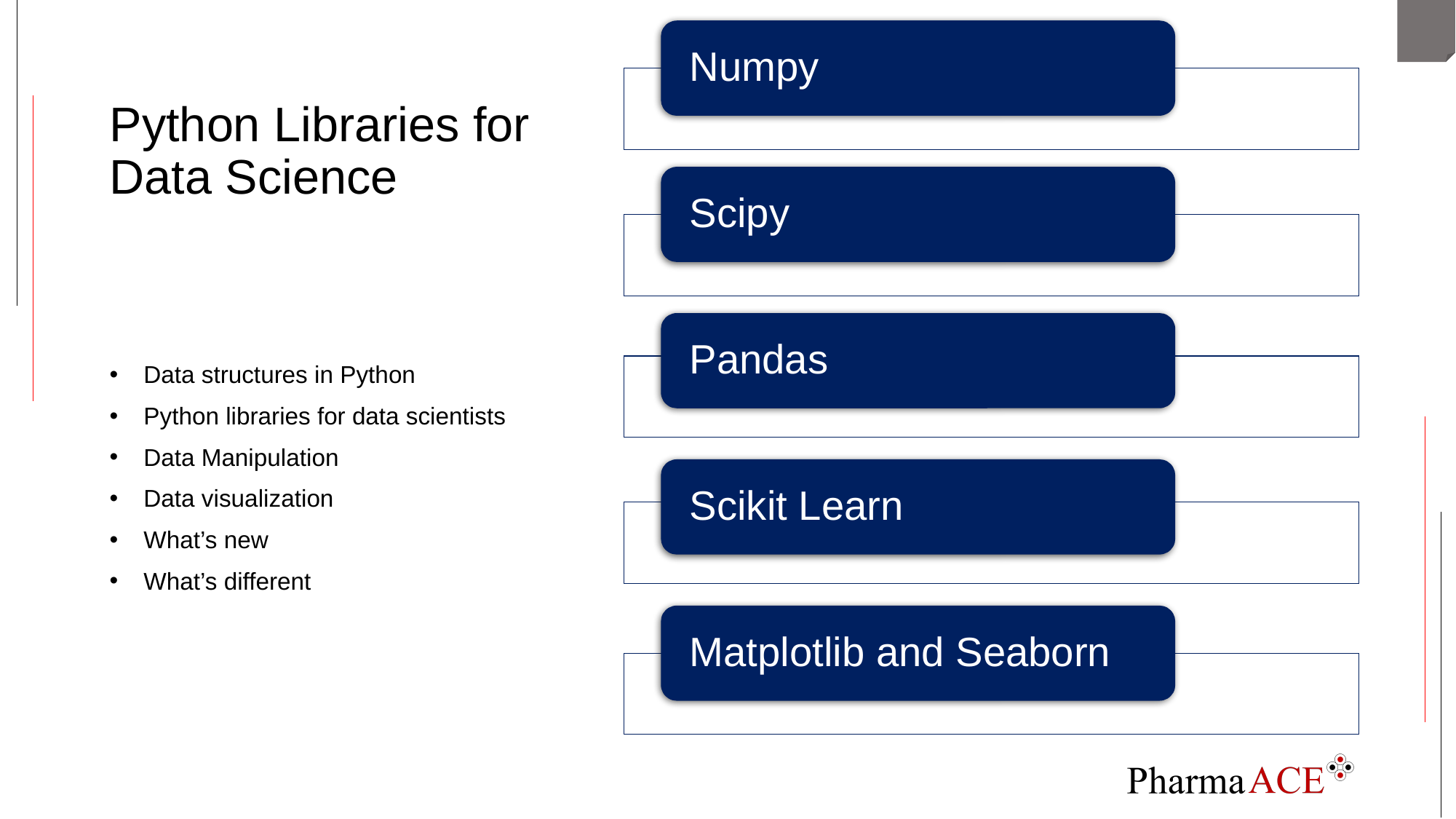

# Python Libraries for Data Science
Numpy
Scipy
Pandas
Scikit Learn
Matplotlib and Seaborn

Data structures in Python
Python libraries for data scientists
Data Manipulation
Data visualization
What’s new
What’s different